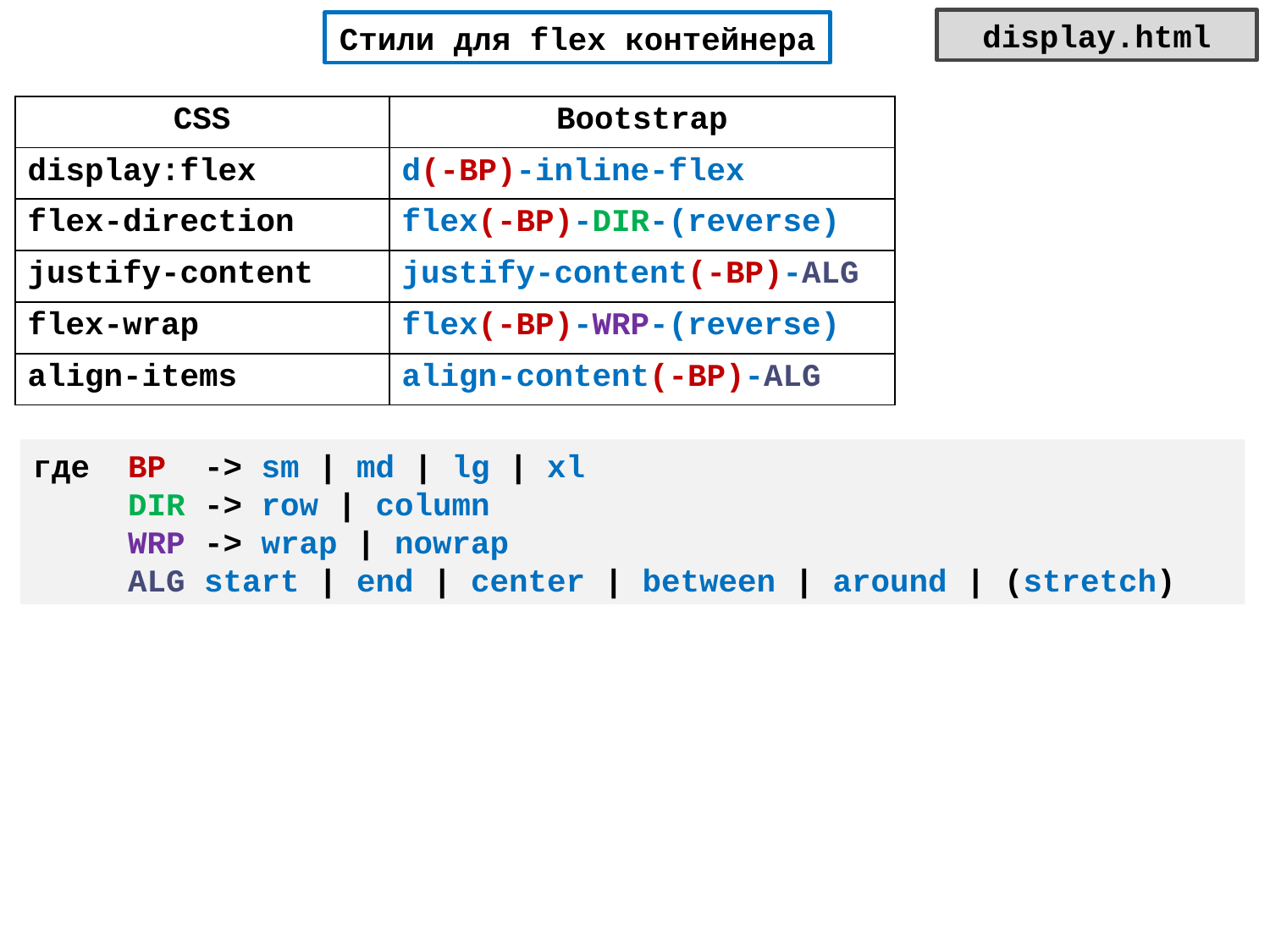

display.html
Стили для flex контейнера
| CSS | Bootstrap |
| --- | --- |
| display:flex | d(-BP)-inline-flex |
| flex-direction | flex(-BP)-DIR-(reverse) |
| justify-content | justify-content(-BP)-ALG |
| flex-wrap | flex(-BP)-WRP-(reverse) |
| align-items | align-content(-BP)-ALG |
где  BP  -> sm | md | lg | xl
     DIR -> row | column
     WRP -> wrap | nowrap
     ALG start | end | center | between | around | (stretch)